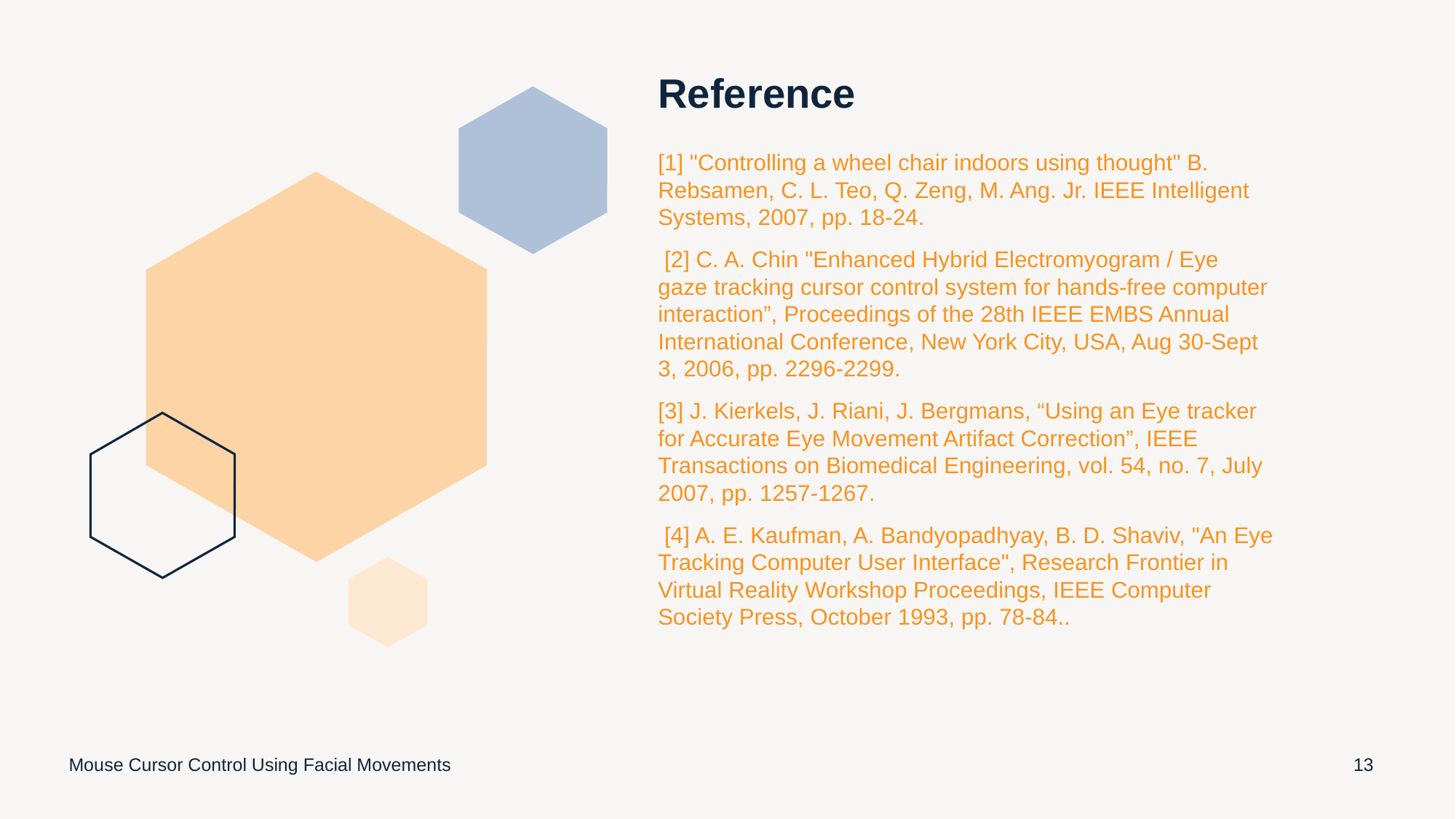

# Reference
[1] "Controlling a wheel chair indoors using thought" B. Rebsamen, C. L. Teo, Q. Zeng, M. Ang. Jr. IEEE Intelligent Systems, 2007, pp. 18-24.
 [2] C. A. Chin "Enhanced Hybrid Electromyogram / Eye gaze tracking cursor control system for hands-free computer interaction”, Proceedings of the 28th IEEE EMBS Annual International Conference, New York City, USA, Aug 30-Sept 3, 2006, pp. 2296-2299.
[3] J. Kierkels, J. Riani, J. Bergmans, “Using an Eye tracker for Accurate Eye Movement Artifact Correction”, IEEE Transactions on Biomedical Engineering, vol. 54, no. 7, July 2007, pp. 1257-1267.
 [4] A. E. Kaufman, A. Bandyopadhyay, B. D. Shaviv, "An Eye Tracking Computer User Interface", Research Frontier in Virtual Reality Workshop Proceedings, IEEE Computer Society Press, October 1993, pp. 78-84..
Mouse Cursor Control Using Facial Movements
13